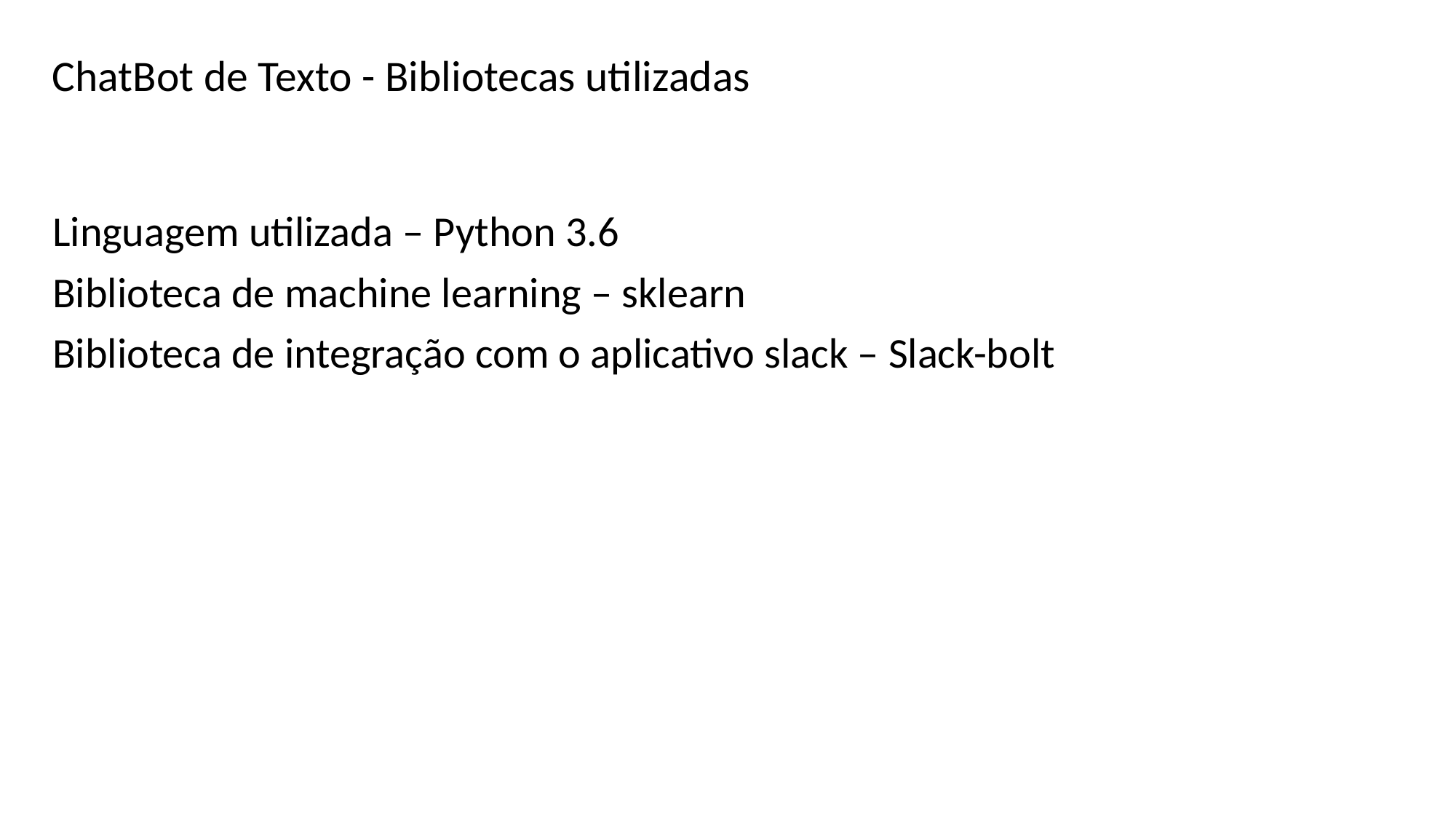

ChatBot de Texto - Bibliotecas utilizadas
Linguagem utilizada – Python 3.6
Biblioteca de machine learning – sklearn
Biblioteca de integração com o aplicativo slack – Slack-bolt